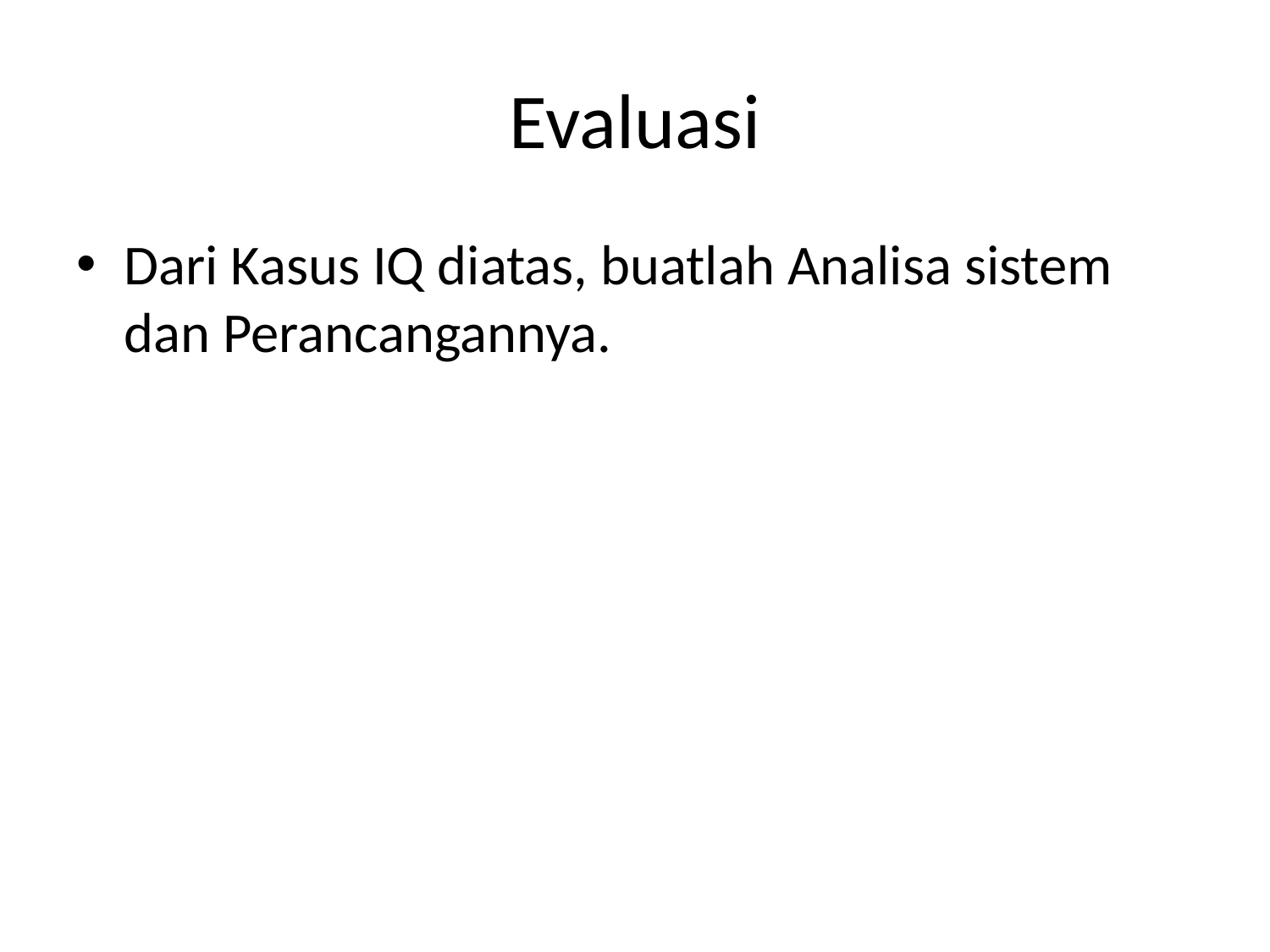

# Evaluasi
Dari Kasus IQ diatas, buatlah Analisa sistem dan Perancangannya.